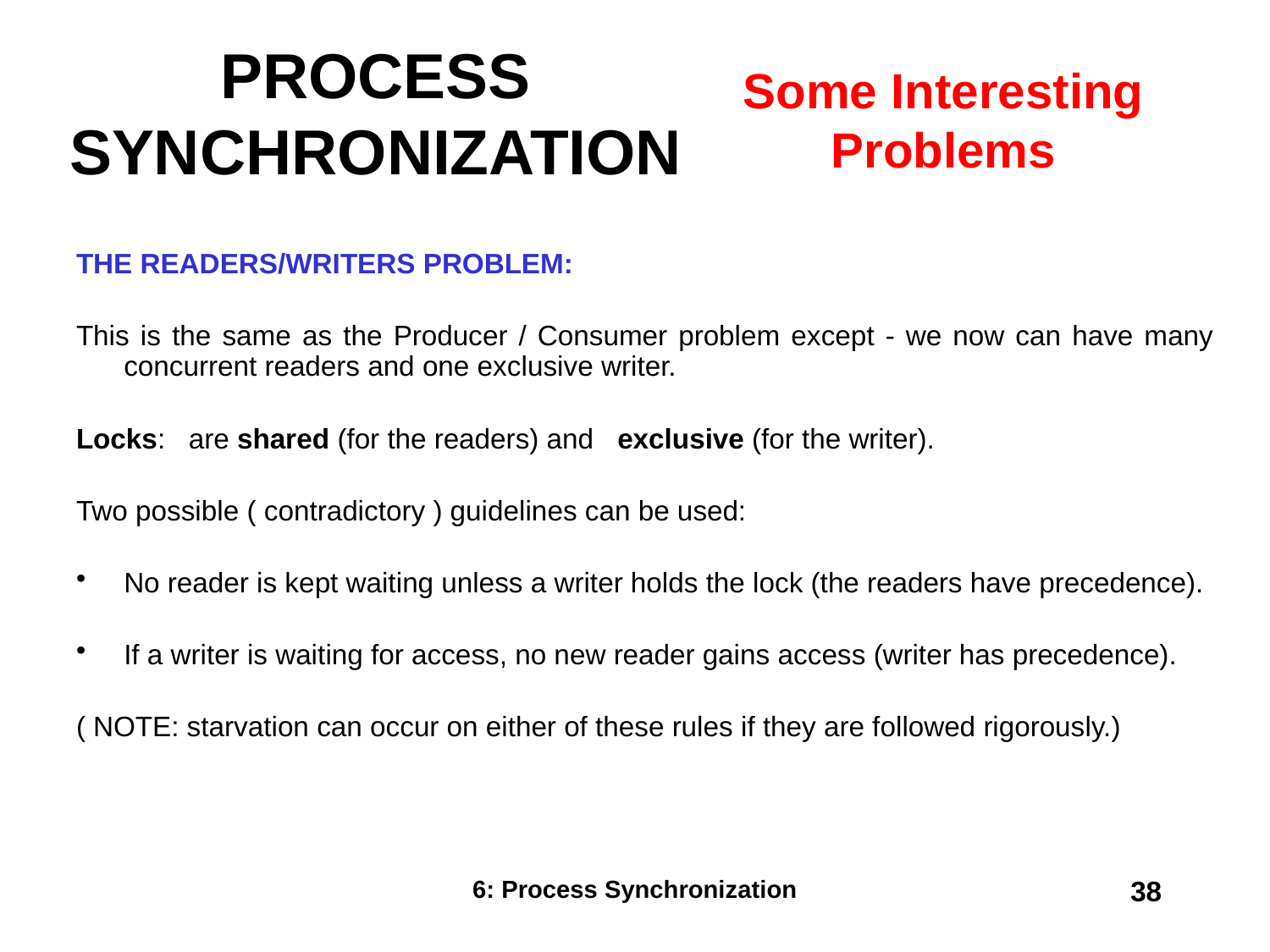

# PROCESS SYNCHRONIZATION
Some Interesting
Problems
THE READERS/WRITERS PROBLEM:

This is the same as the Producer / Consumer problem except - we now can have many concurrent readers and one exclusive writer.

Locks:   are shared (for the readers) and   exclusive (for the writer).

Two possible ( contradictory ) guidelines can be used:

No reader is kept waiting unless a writer holds the lock (the readers have precedence).

If a writer is waiting for access, no new reader gains access (writer has precedence).

( NOTE: starvation can occur on either of these rules if they are followed rigorously.)

6: Process Synchronization
38